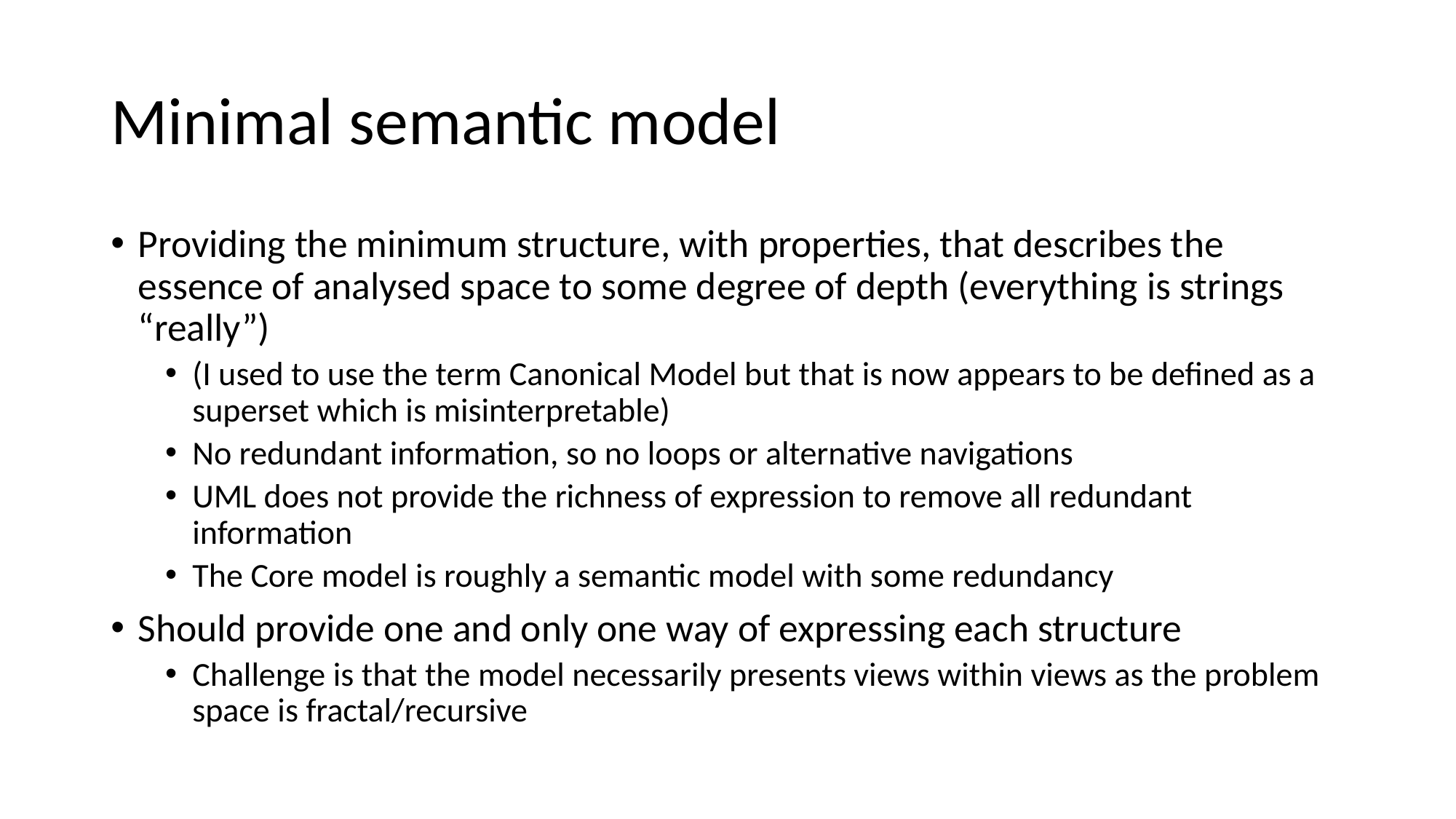

# Minimal semantic model
Providing the minimum structure, with properties, that describes the essence of analysed space to some degree of depth (everything is strings “really”)
(I used to use the term Canonical Model but that is now appears to be defined as a superset which is misinterpretable)
No redundant information, so no loops or alternative navigations
UML does not provide the richness of expression to remove all redundant information
The Core model is roughly a semantic model with some redundancy
Should provide one and only one way of expressing each structure
Challenge is that the model necessarily presents views within views as the problem space is fractal/recursive